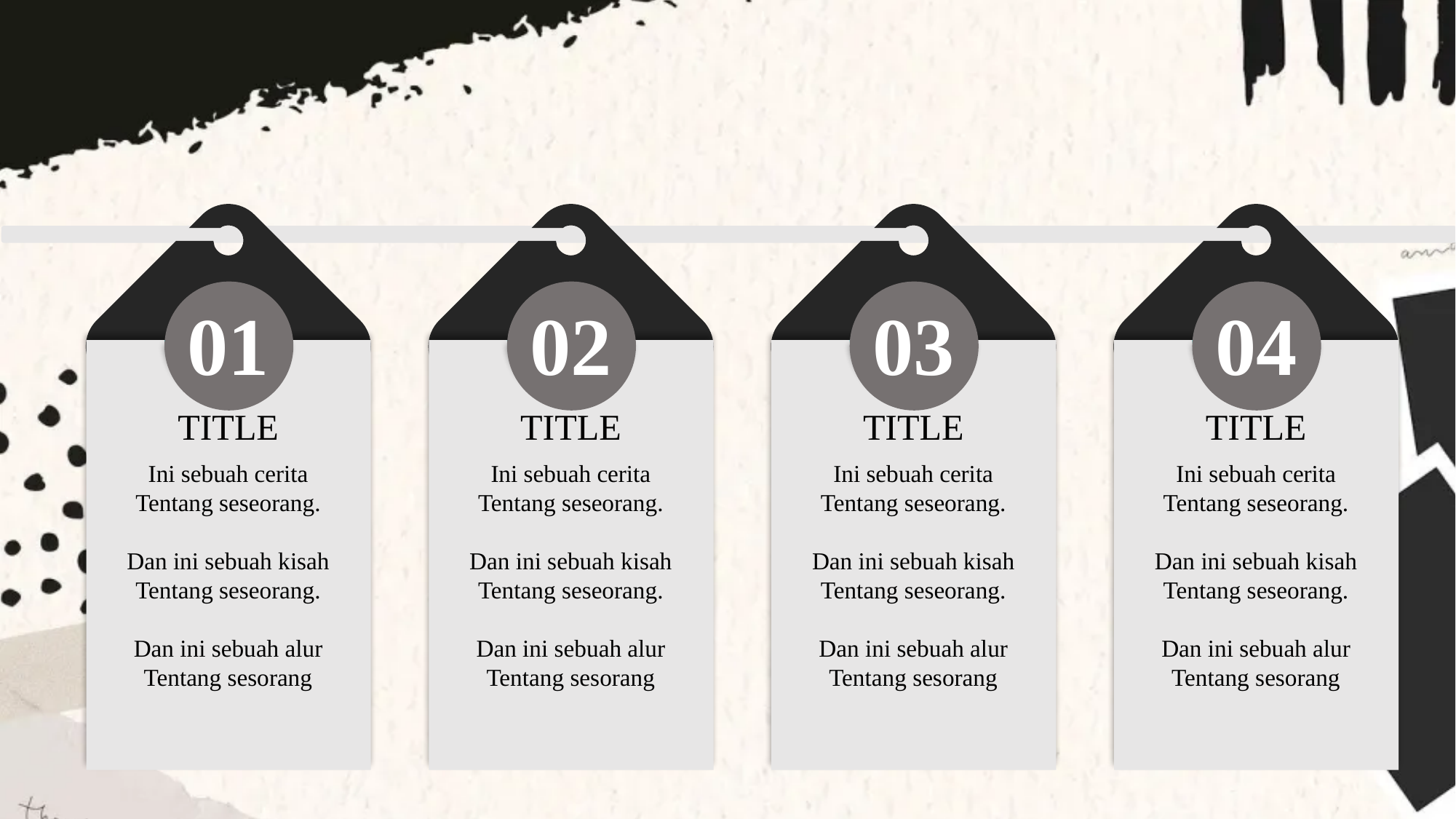

01

TITLE
Ini sebuah cerita
Tentang seseorang.

Dan ini sebuah kisah
Tentang seseorang.

Dan ini sebuah alur
Tentang sesorang

02

TITLE
Ini sebuah cerita
Tentang seseorang.

Dan ini sebuah kisah
Tentang seseorang.

Dan ini sebuah alur
Tentang sesorang

03

TITLE
Ini sebuah cerita
Tentang seseorang.

Dan ini sebuah kisah
Tentang seseorang.

Dan ini sebuah alur
Tentang sesorang

04

TITLE
Ini sebuah cerita
Tentang seseorang.

Dan ini sebuah kisah
Tentang seseorang.

Dan ini sebuah alur
Tentang sesorang